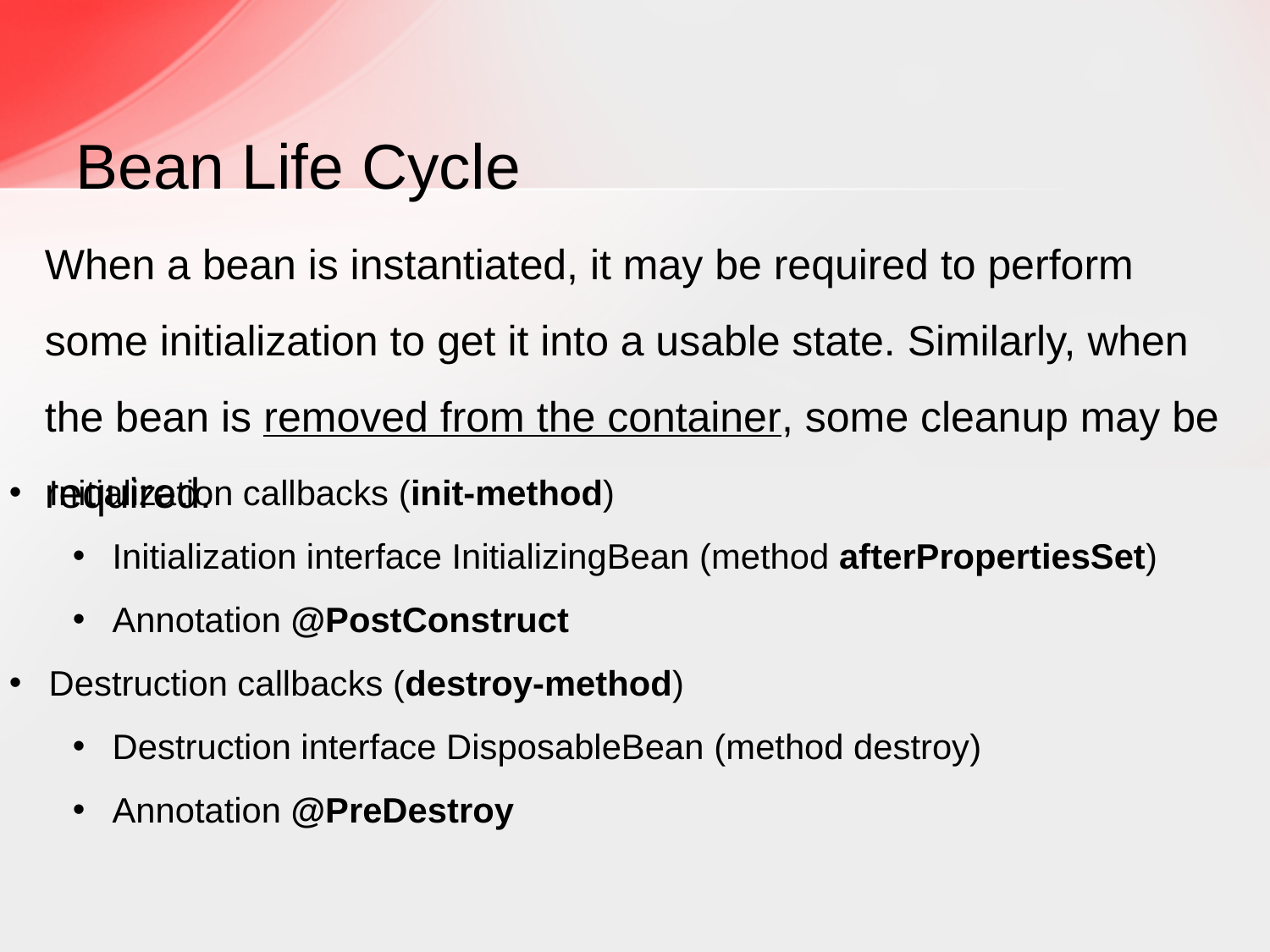

# Bean Life Cycle
When a bean is instantiated, it may be required to perform some initialization to get it into a usable state. Similarly, when the bean is removed from the container, some cleanup may be required.
Initialization callbacks (init-method)
Initialization interface InitializingBean (method afterPropertiesSet)
Annotation @PostConstruct
Destruction callbacks (destroy-method)
Destruction interface DisposableBean (method destroy)
Annotation @PreDestroy